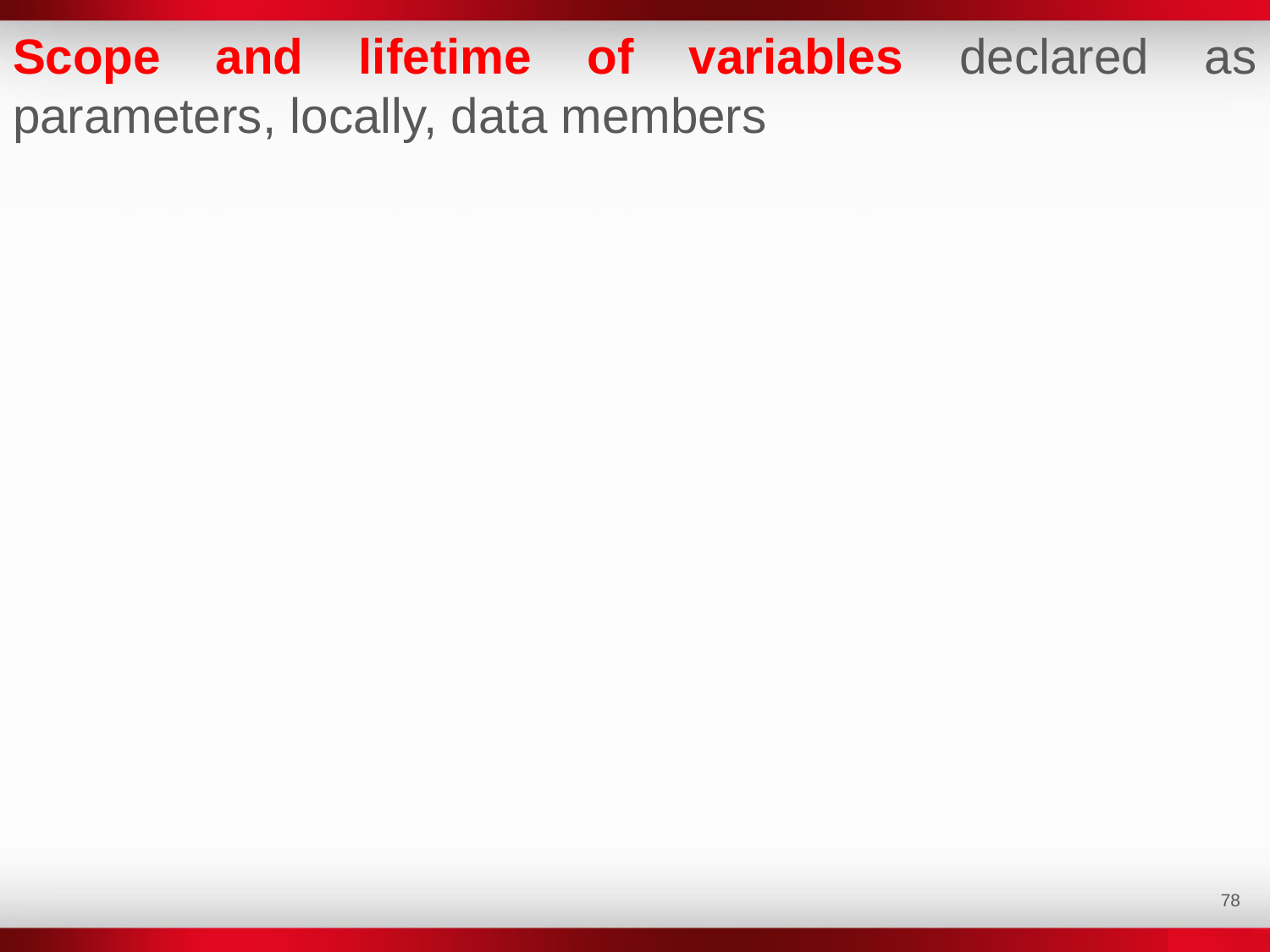

Scope and lifetime of variables declared as parameters, locally, data members

78